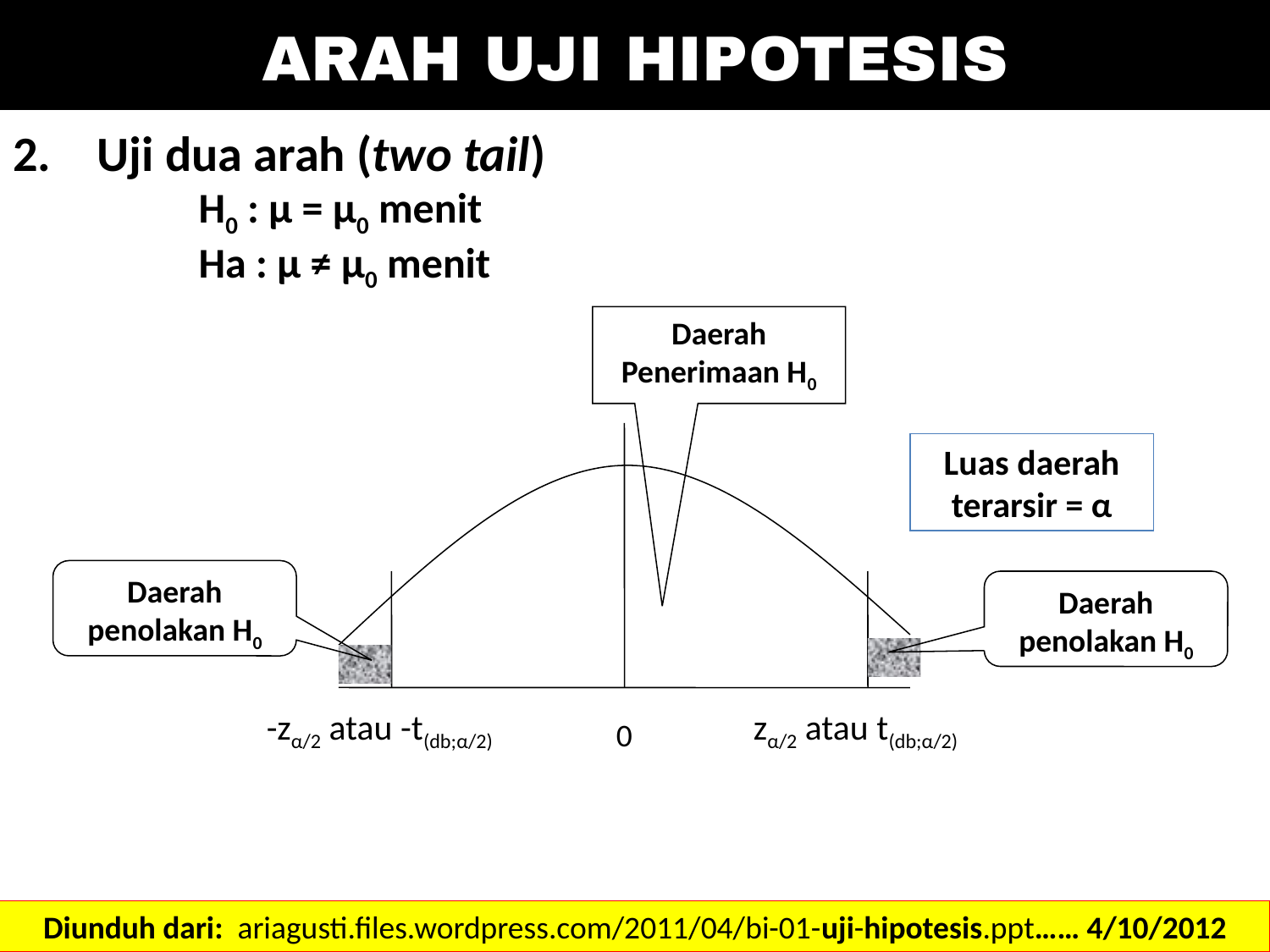

# ARAH UJI HIPOTESIS
Uji dua arah (two tail)

	    H0 : μ = μ0 menit
	    Ha : μ ≠ μ0 menit
Daerah Penerimaan H0

Luas daerah terarsir = α

Daerah penolakan H0

Daerah penolakan H0

-zα/2 atau -t(db;α/2)
zα/2 atau t(db;α/2)
0
Diunduh dari:  ariagusti.files.wordpress.com/2011/04/bi-01-uji-hipotesis.ppt…… 4/10/2012